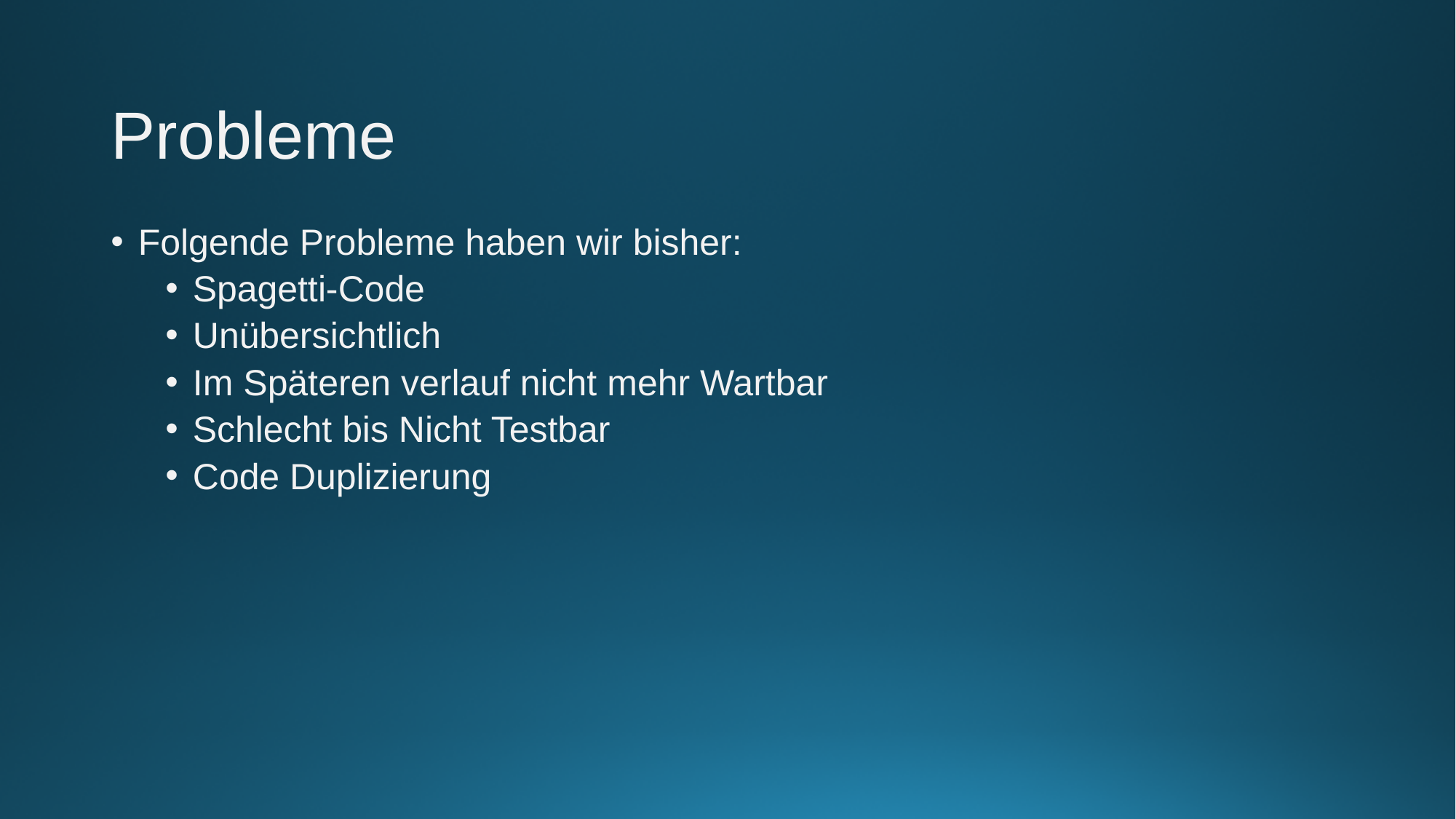

# Probleme
Folgende Probleme haben wir bisher:
Spagetti-Code
Unübersichtlich
Im Späteren verlauf nicht mehr Wartbar
Schlecht bis Nicht Testbar
Code Duplizierung